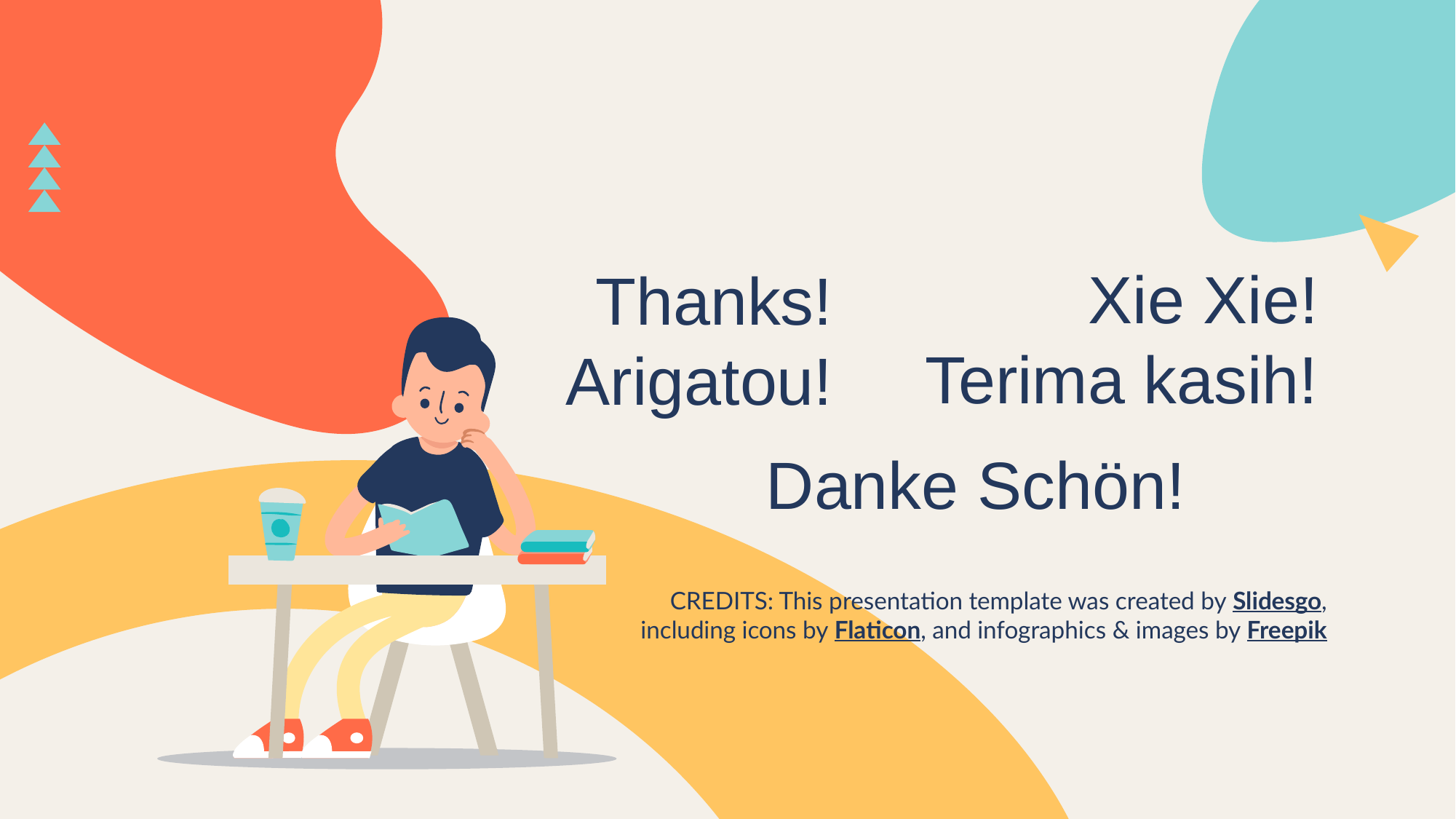

# Xie Xie! Terima kasih!
Thanks!
Arigatou!
Danke Schön!